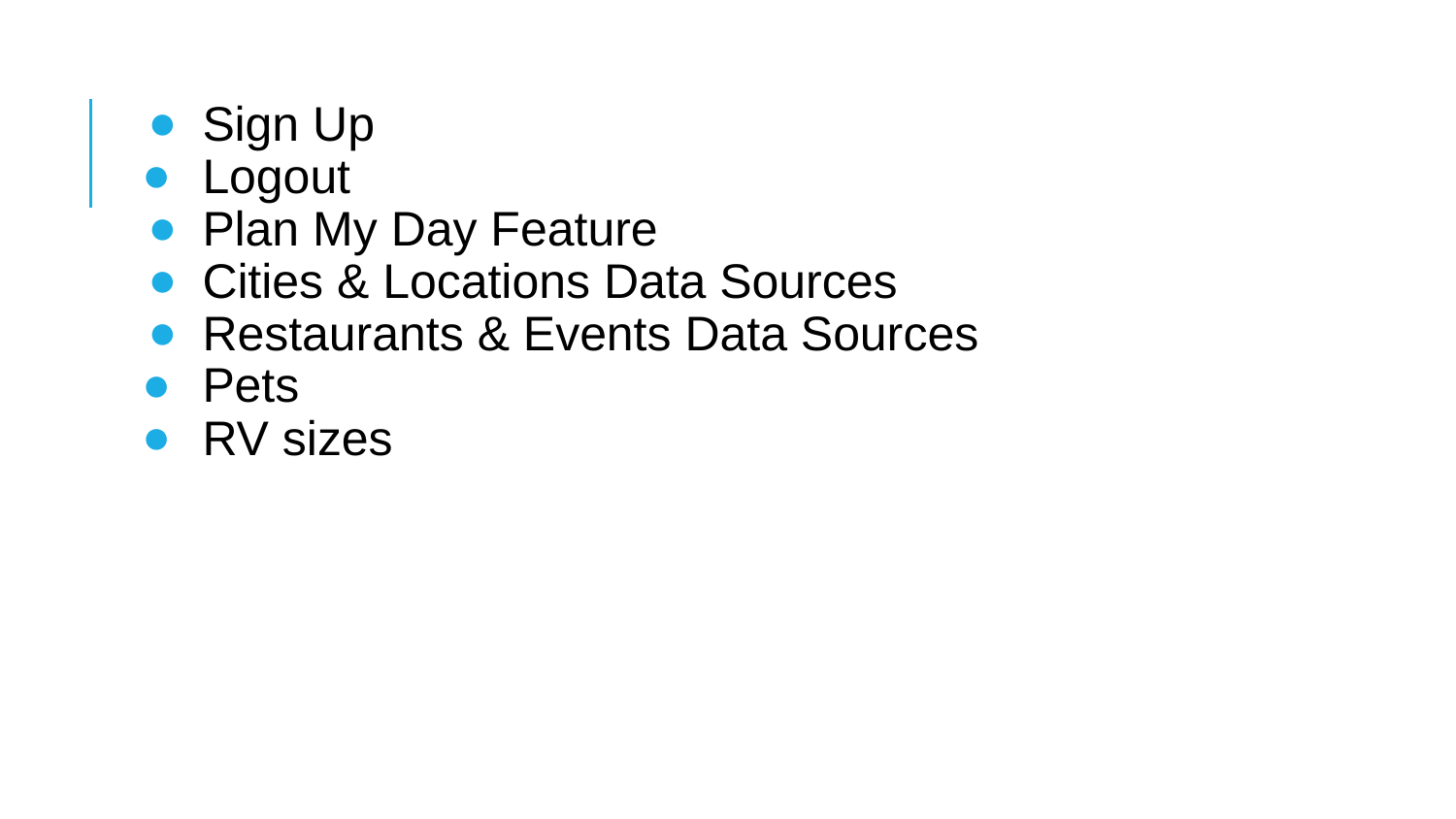

Sign Up
Logout
Plan My Day Feature
Cities & Locations Data Sources
Restaurants & Events Data Sources
Pets
RV sizes